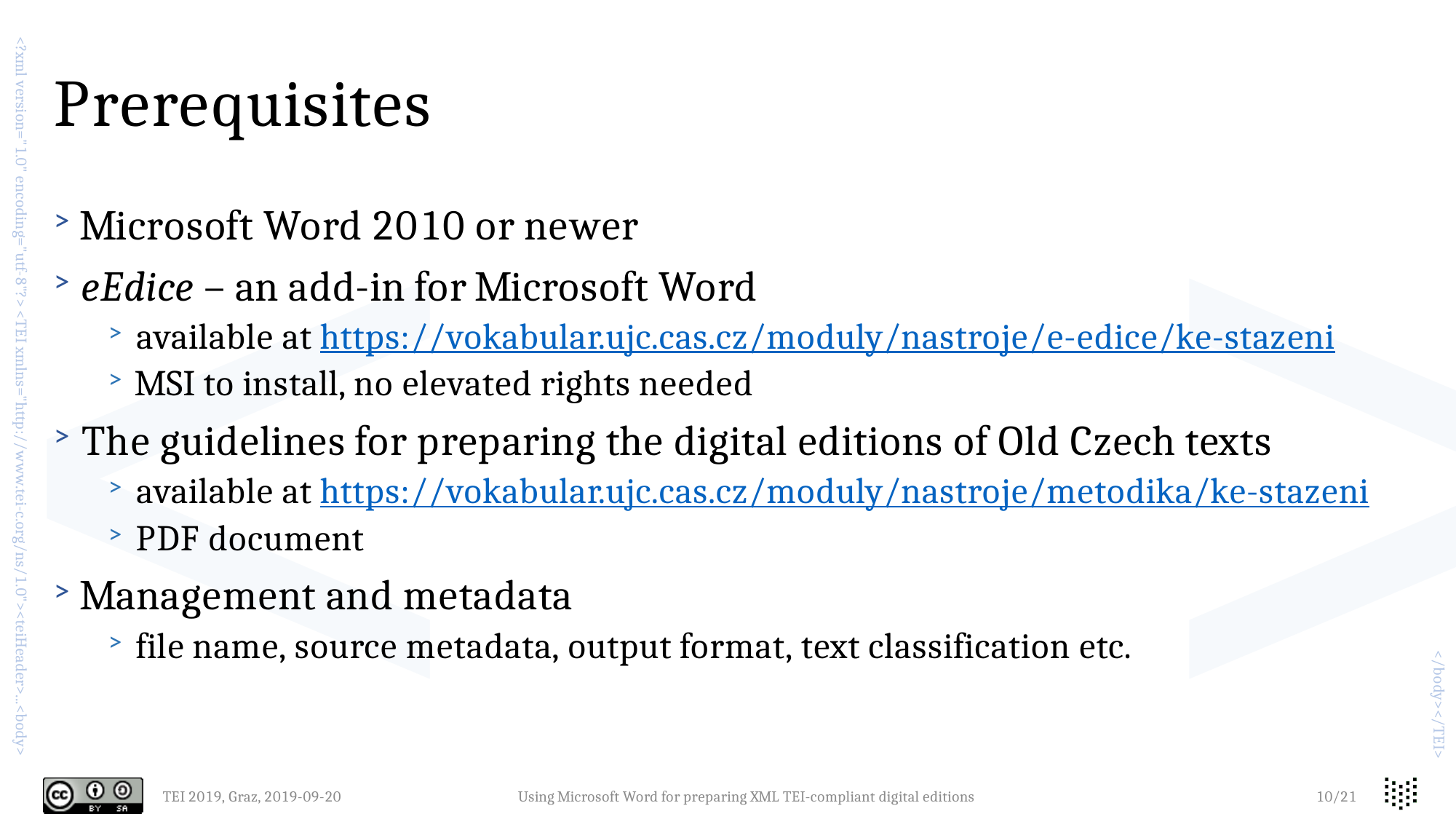

# Prerequisites
Microsoft Word 2010 or newer
eEdice – an add-in for Microsoft Word
available at https://vokabular.ujc.cas.cz/moduly/nastroje/e-edice/ke-stazeni
MSI to install, no elevated rights needed
The guidelines for preparing the digital editions of Old Czech texts
available at https://vokabular.ujc.cas.cz/moduly/nastroje/metodika/ke-stazeni
PDF document
Management and metadata
file name, source metadata, output format, text classification etc.
TEI 2019, Graz, 2019-09-20
Using Microsoft Word for preparing XML TEI-compliant digital editions
10